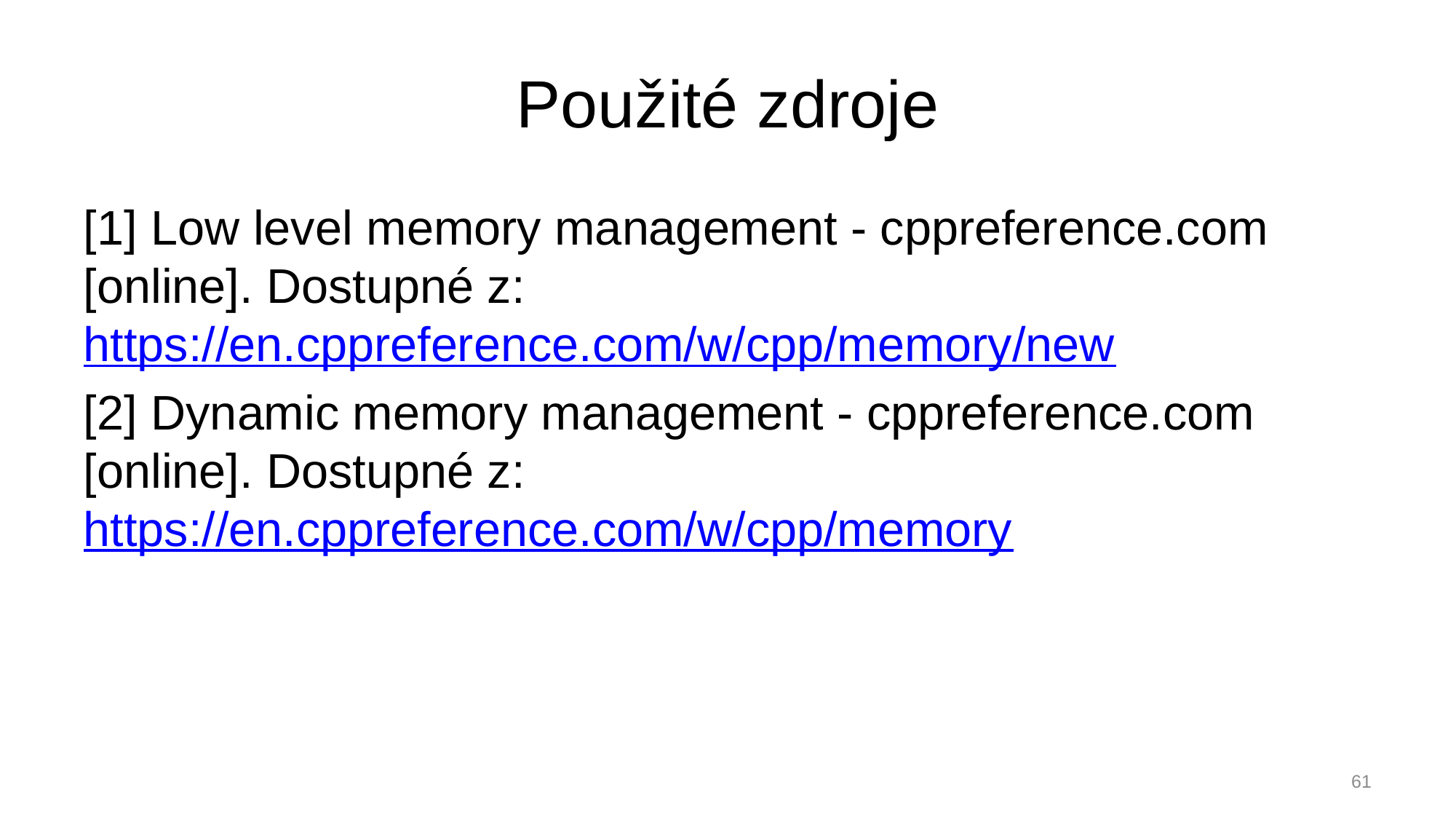

# Použité zdroje
[1] Low level memory management - cppreference.com [online]. Dostupné z: https://en.cppreference.com/w/cpp/memory/new
[2] Dynamic memory management - cppreference.com [online]. Dostupné z: https://en.cppreference.com/w/cpp/memory

61